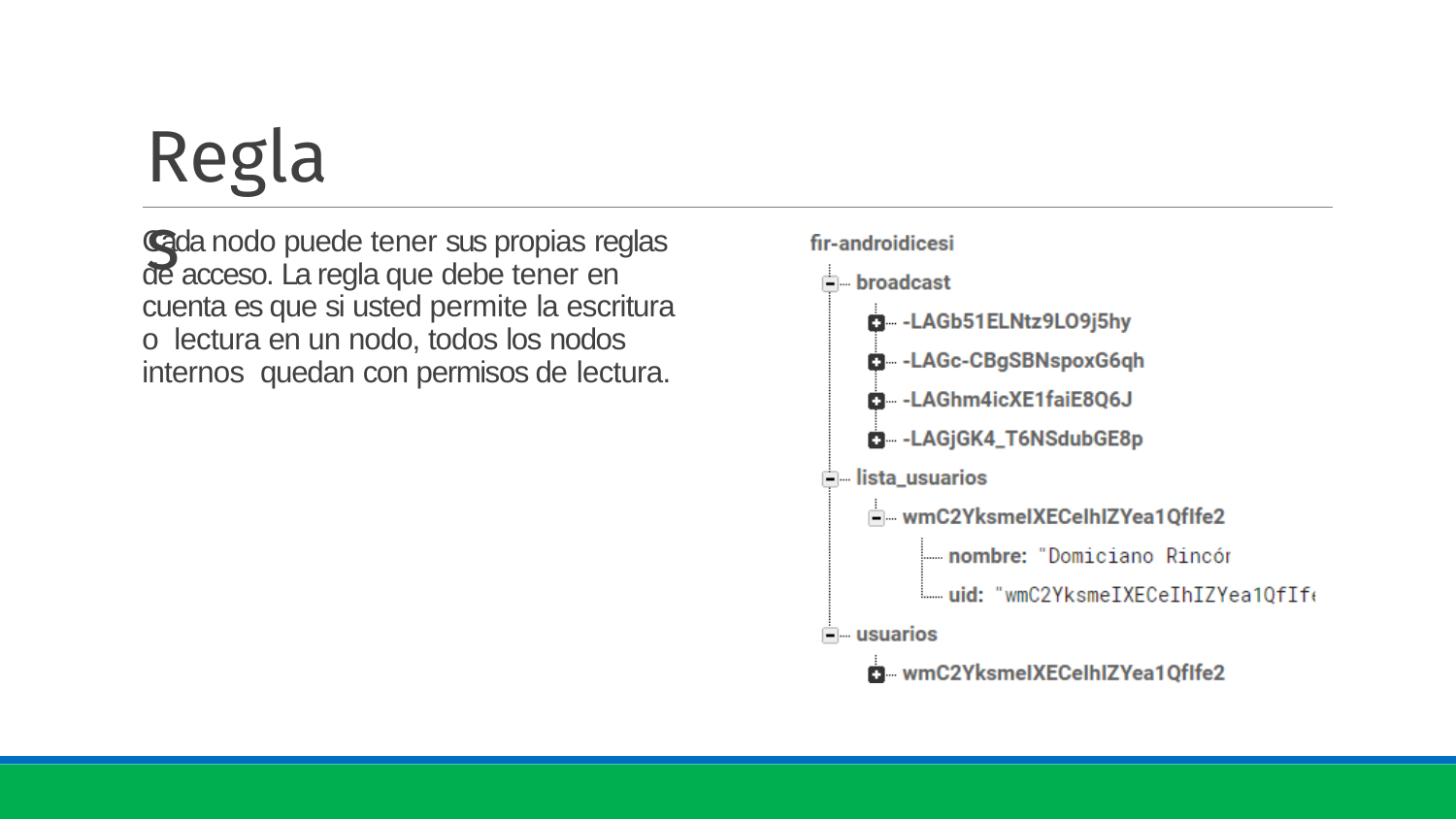

# Reglas
Cada nodo puede tener sus propias reglas  de acceso. La regla que debe tener en  cuenta es que si usted permite la escritura o  lectura en un nodo, todos los nodos internos  quedan con permisos de lectura.